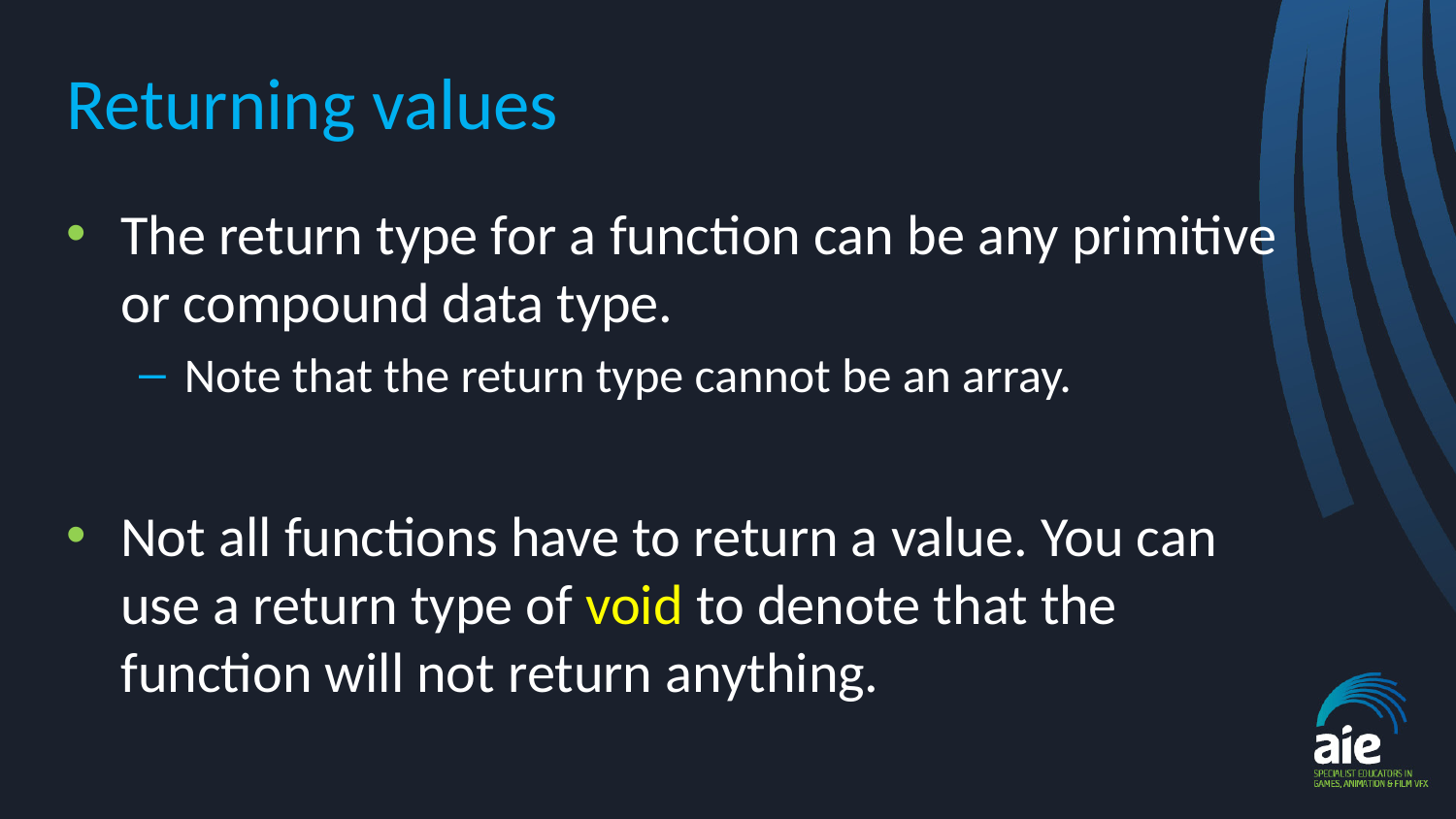

# Returning values
The return type for a function can be any primitive or compound data type.
Note that the return type cannot be an array.

Not all functions have to return a value. You can use a return type of void to denote that the function will not return anything.